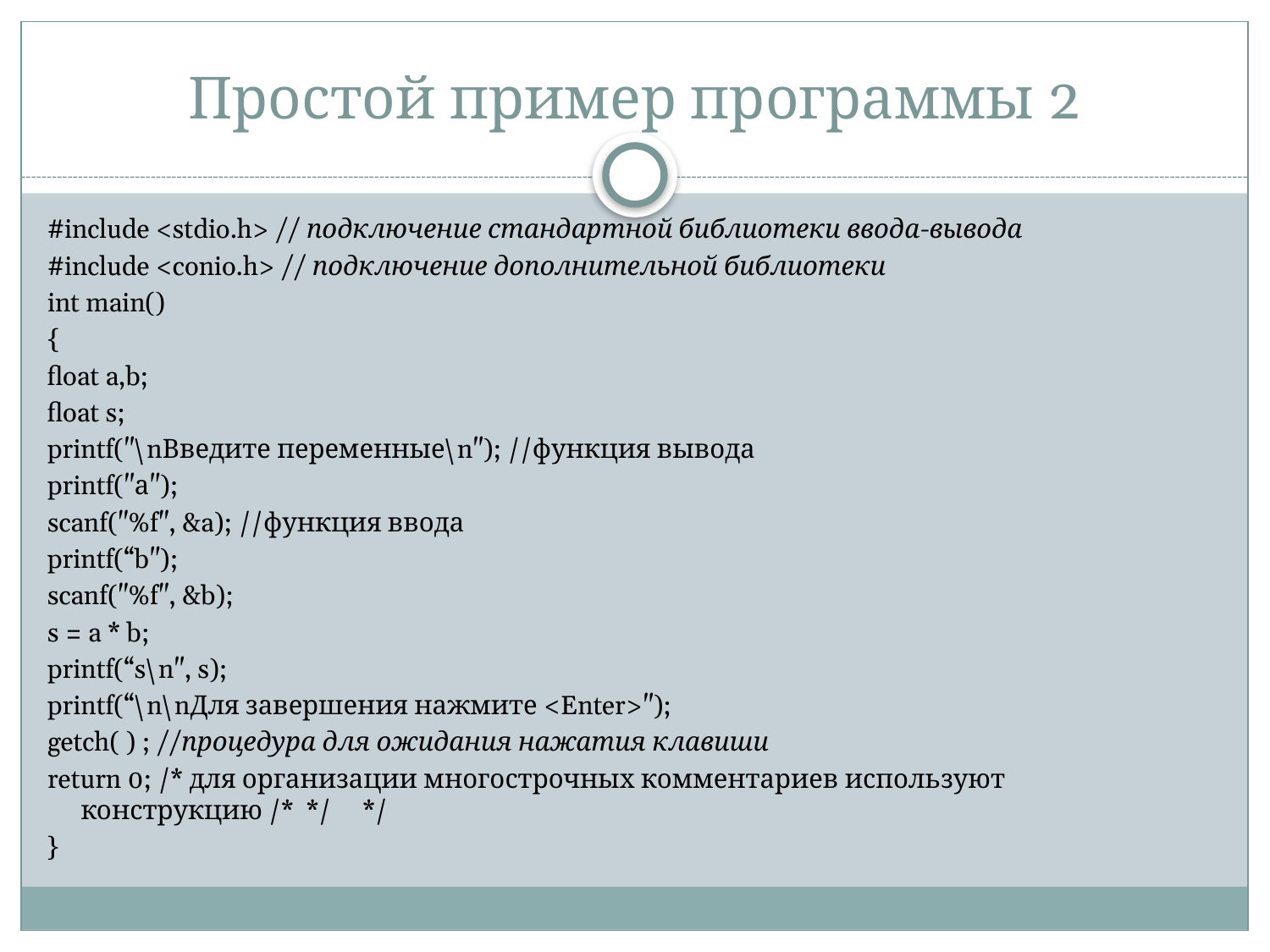

# Простой пример программы 2
#include <stdio.h> // подключение стандартной библиотеки ввода-вывода
#include <conio.h> // подключение дополнительной библиотеки
int main()
{
float a,b;
float s;
printf("\nВведите переменные\n"); //функция вывода
printf("а");
scanf("%f", &a); //функция ввода
printf(“b");
scanf("%f", &b);
s = a * b;
printf(“s\n", s);
printf(“\n\nДля завершения нажмите <Enter>");
getch( ) ; //процедура для ожидания нажатия клавиши
return 0; /* для организации многострочных комментариев используют конструкцию /*  */     */
}